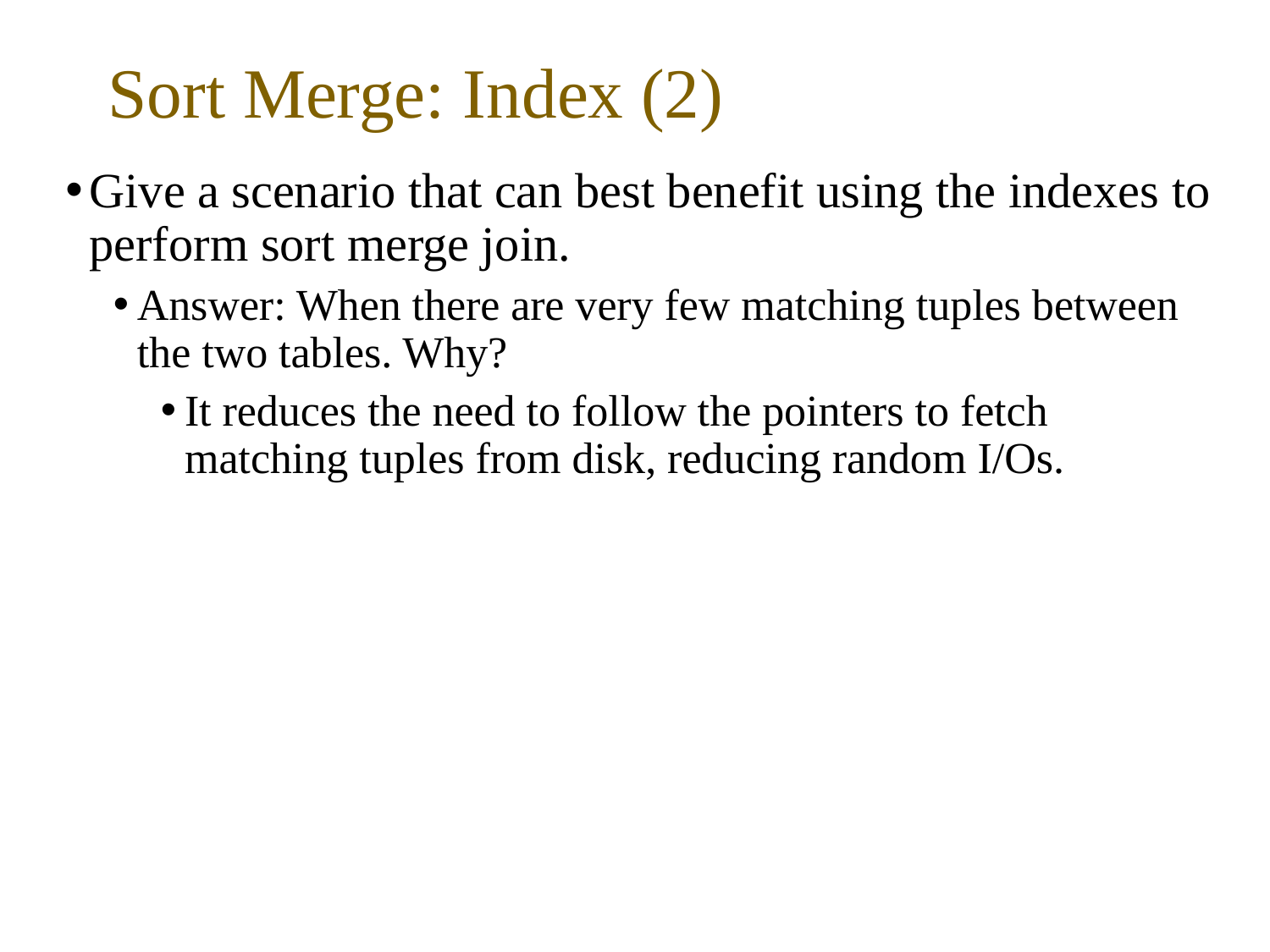

# Sort Merge: Index (2)
Give a scenario that can best benefit using the indexes to perform sort merge join.
Answer: When there are very few matching tuples between the two tables. Why?
It reduces the need to follow the pointers to fetch matching tuples from disk, reducing random I/Os.